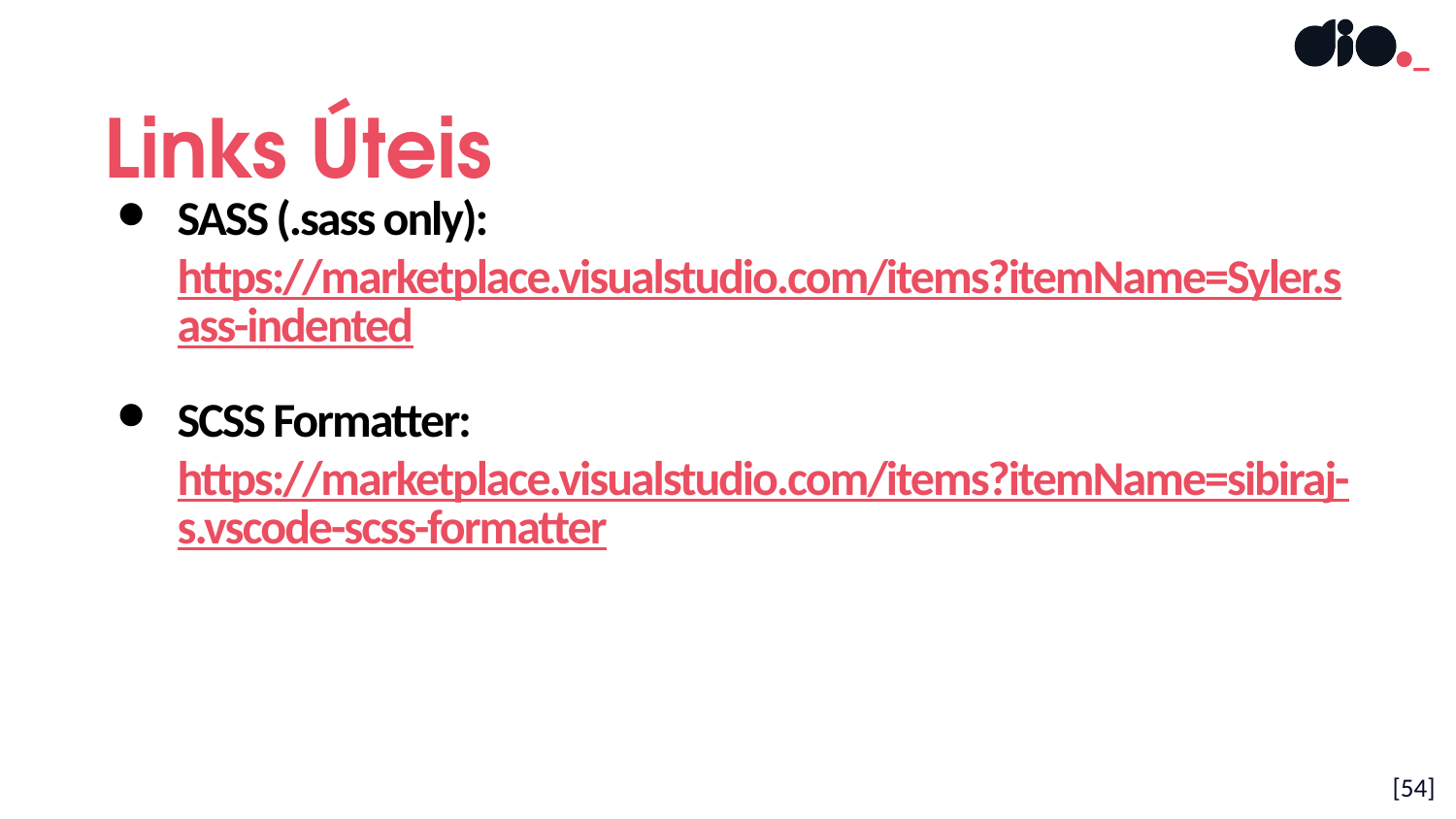

Links Úteis
SASS (.sass only): https://marketplace.visualstudio.com/items?itemName=Syler.sass-indented
SCSS Formatter: https://marketplace.visualstudio.com/items?itemName=sibiraj-s.vscode-scss-formatter
[54]